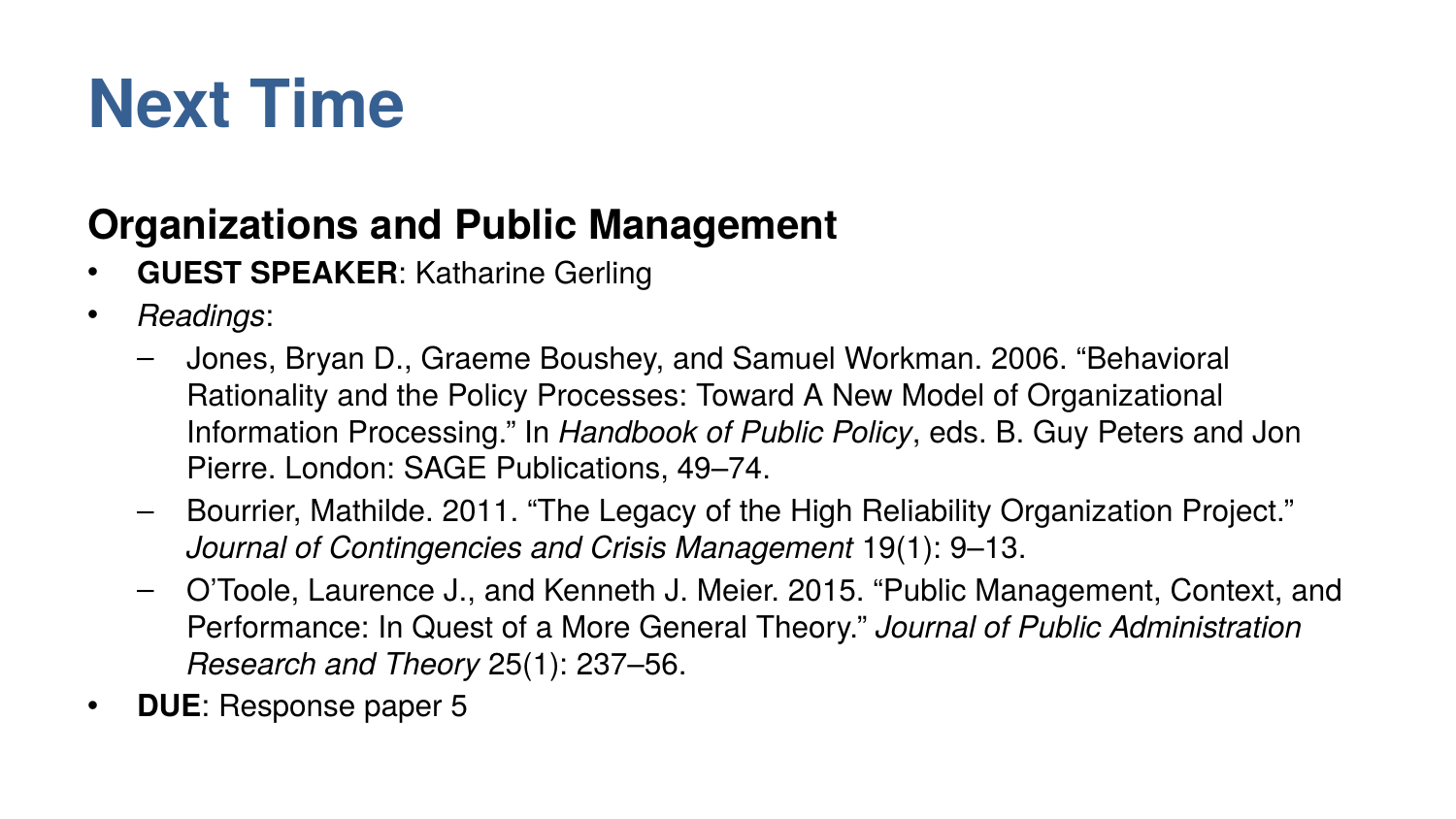

# Next Time
Organizations and Public Management
GUEST SPEAKER: Katharine Gerling
Readings:
Jones, Bryan D., Graeme Boushey, and Samuel Workman. 2006. “Behavioral Rationality and the Policy Processes: Toward A New Model of Organizational Information Processing.” In Handbook of Public Policy, eds. B. Guy Peters and Jon Pierre. London: SAGE Publications, 49–74.
Bourrier, Mathilde. 2011. “The Legacy of the High Reliability Organization Project.” Journal of Contingencies and Crisis Management 19(1): 9–13.
O’Toole, Laurence J., and Kenneth J. Meier. 2015. “Public Management, Context, and Performance: In Quest of a More General Theory.” Journal of Public Administration Research and Theory 25(1): 237–56.
DUE: Response paper 5